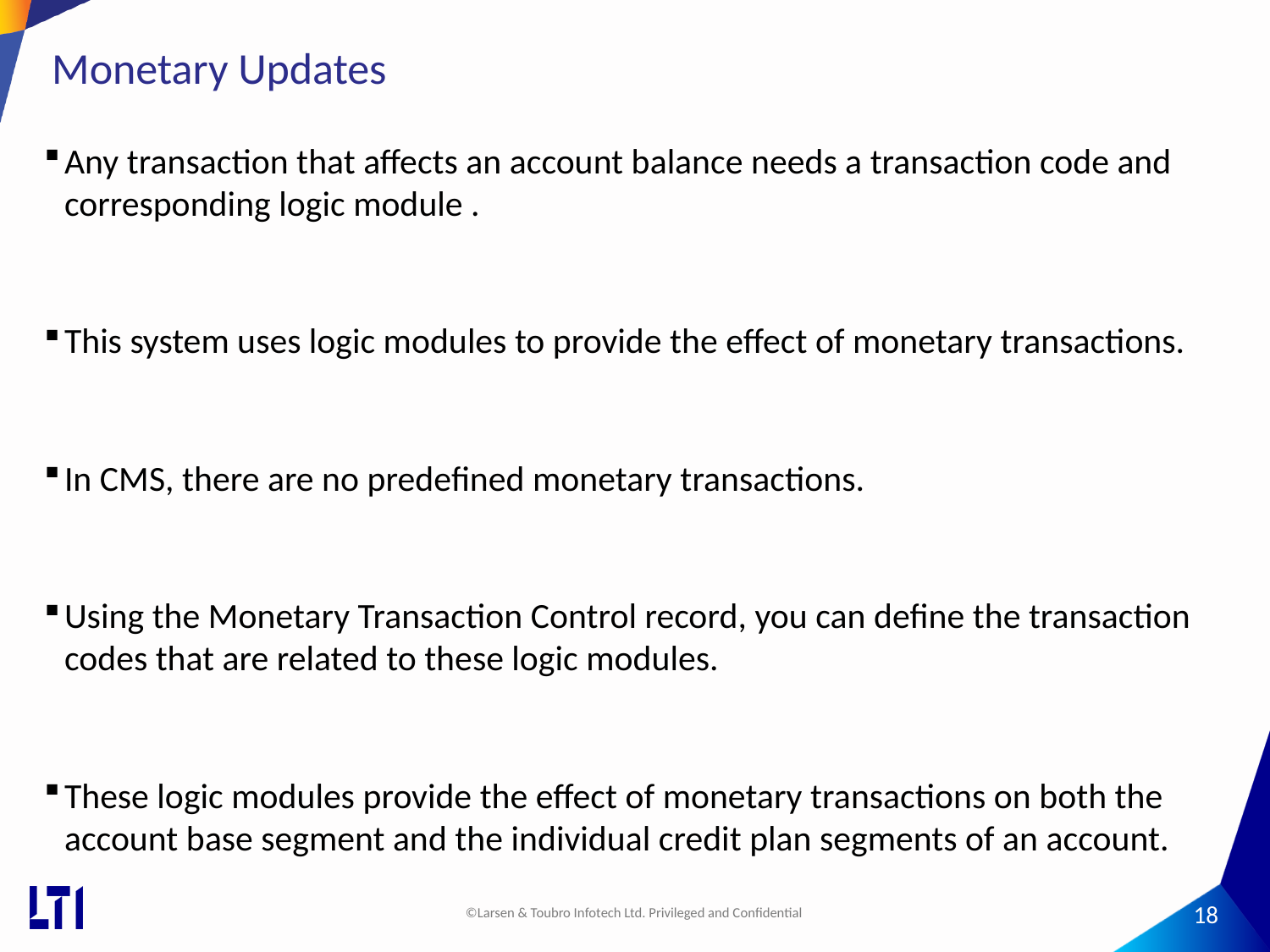

# Monetary Updates
Any transaction that affects an account balance needs a transaction code and corresponding logic module .

This system uses logic modules to provide the effect of monetary transactions.

In CMS, there are no predefined monetary transactions.

Using the Monetary Transaction Control record, you can define the transaction codes that are related to these logic modules.

These logic modules provide the effect of monetary transactions on both the account base segment and the individual credit plan segments of an account.